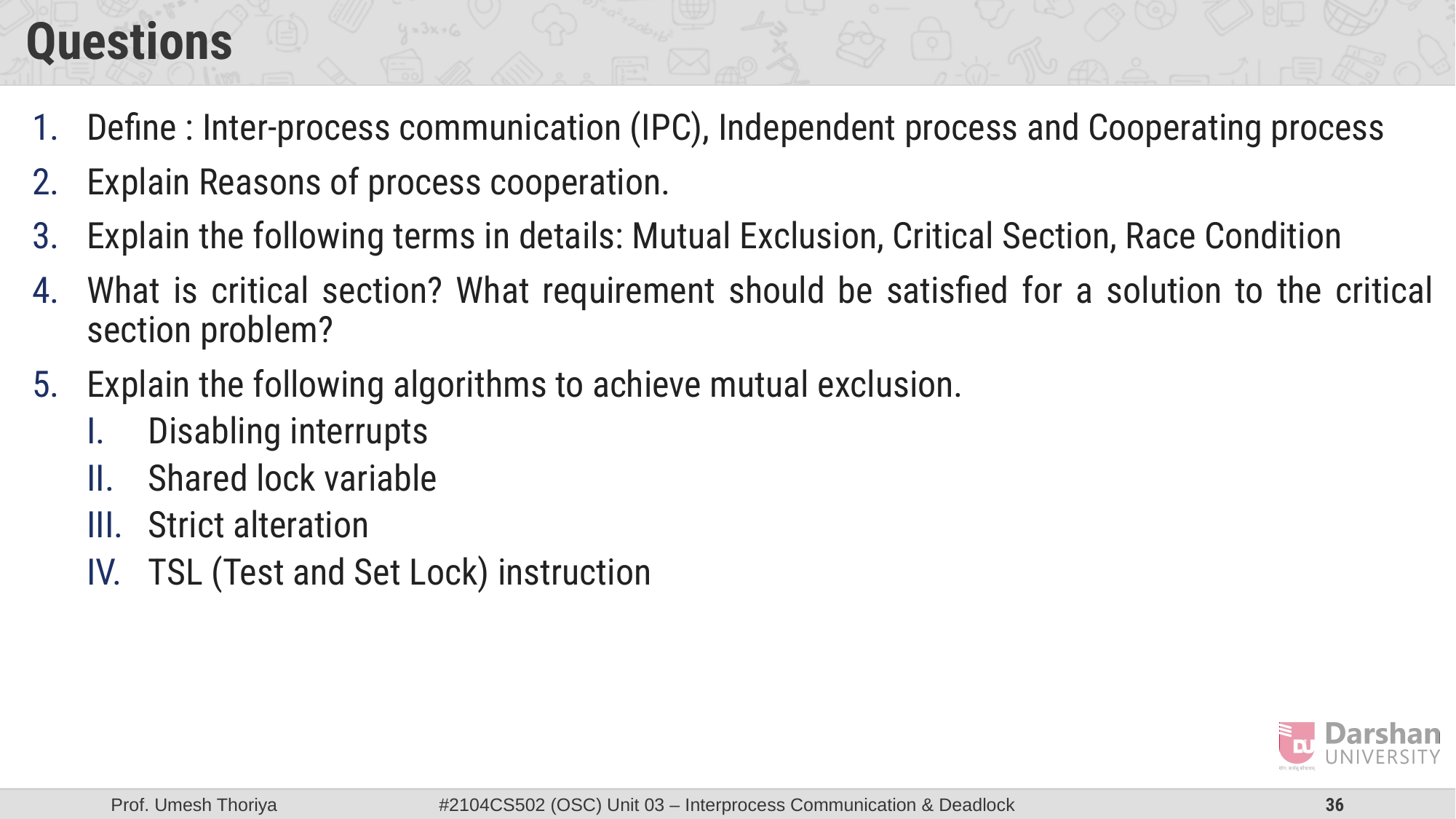

# Questions
Define : Inter-process communication (IPC), Independent process and Cooperating process
Explain Reasons of process cooperation.
Explain the following terms in details: Mutual Exclusion, Critical Section, Race Condition
What is critical section? What requirement should be satisfied for a solution to the critical section problem?
Explain the following algorithms to achieve mutual exclusion.
Disabling interrupts
Shared lock variable
Strict alteration
TSL (Test and Set Lock) instruction